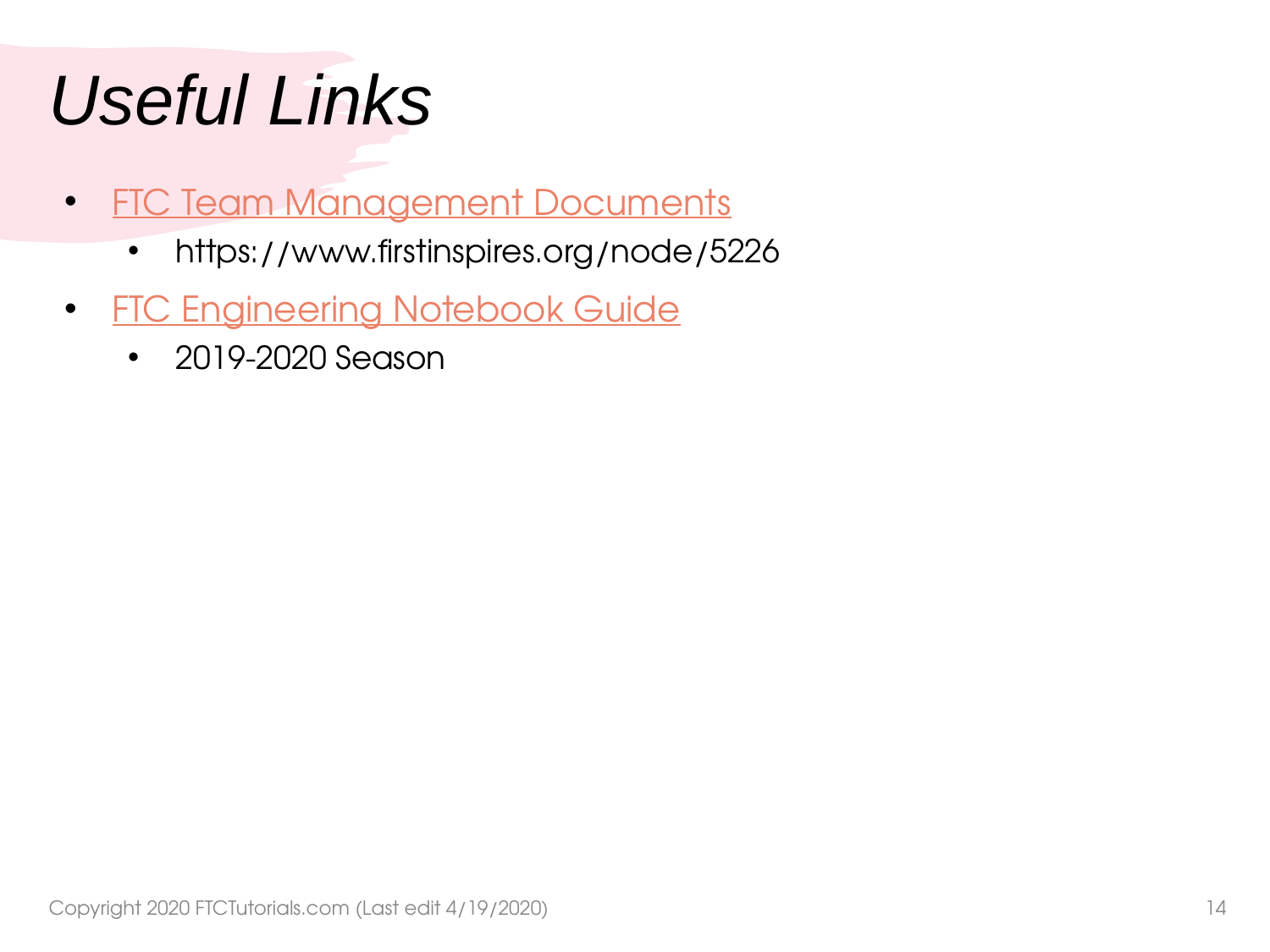

# Useful Links
FTC Team Management Documents
https://www.firstinspires.org/node/5226
FTC Engineering Notebook Guide
2019-2020 Season

Copyright 2020 FTCTutorials.com (Last edit 4/19/2020)
14